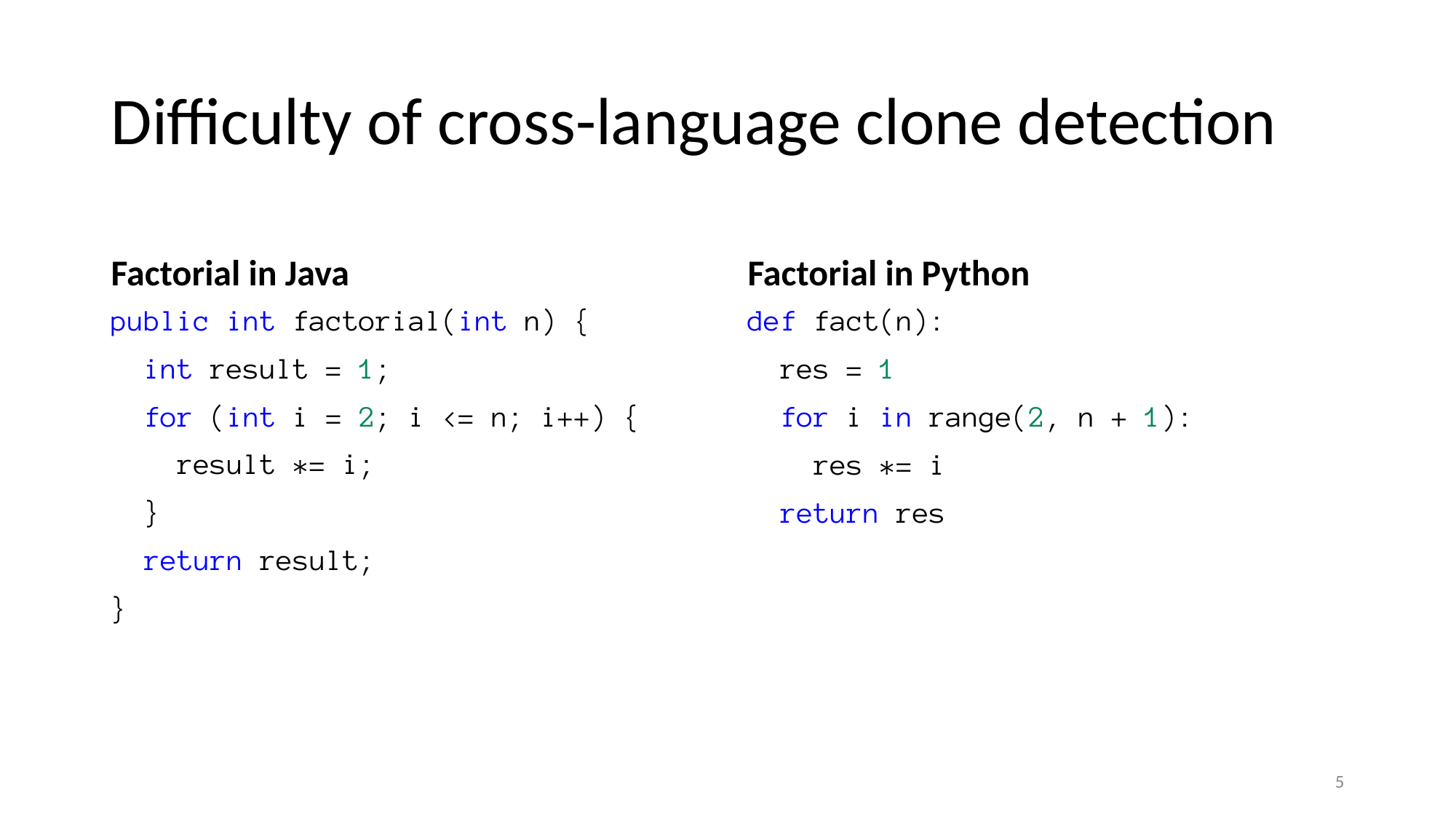

# Difficulty of cross-language clone detection
Factorial in Java
Factorial in Python
public int factorial(int n) {
  int result = 1;
  for (int i = 2; i <= n; i++) {
    result *= i;
  }
  return result;
}
def fact(n):
  res = 1
  for i in range(2, n + 1):
    res *= i
  return res
5